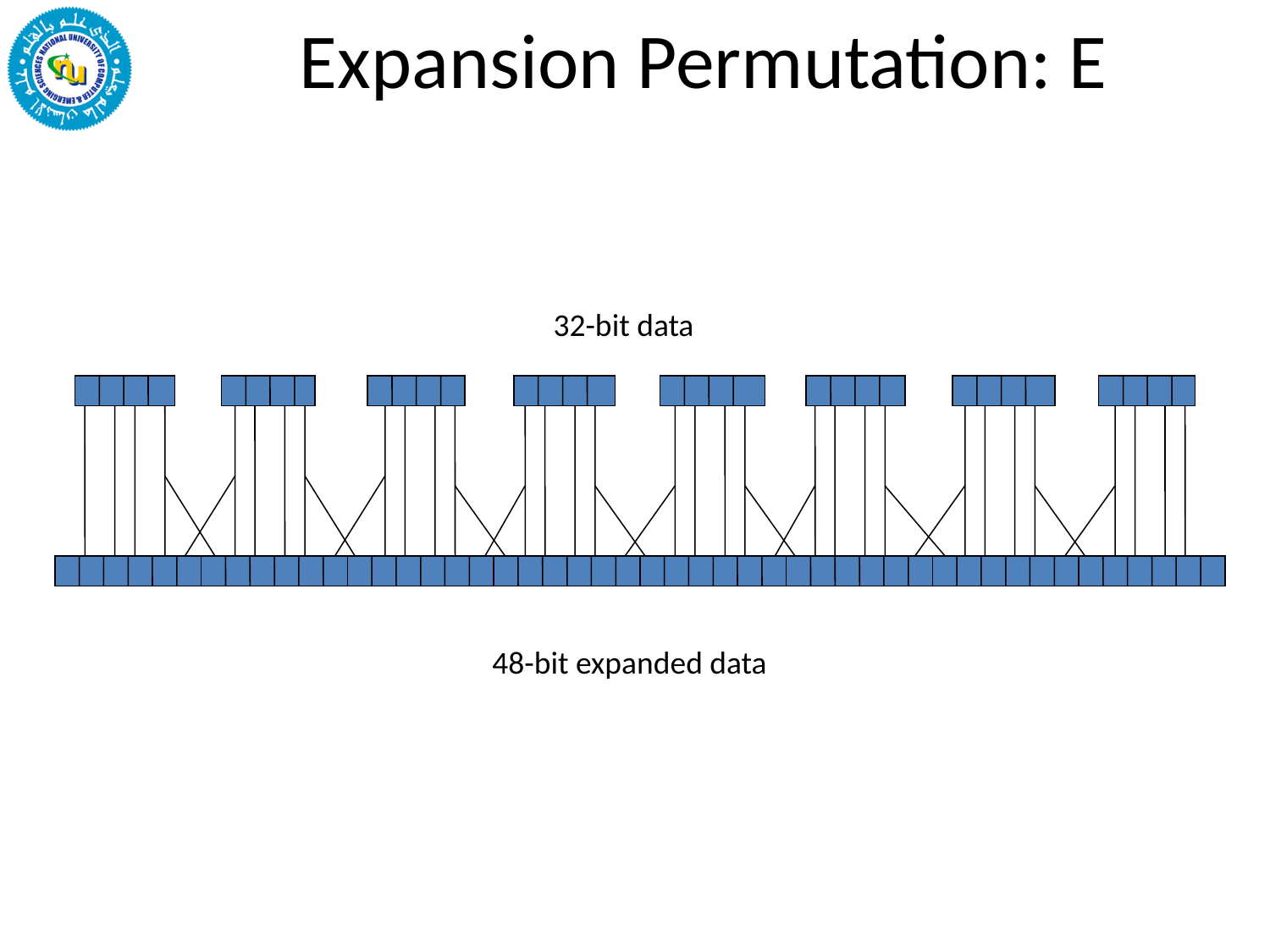

# Expansion Permutation: E
32-bit data

48-bit expanded data